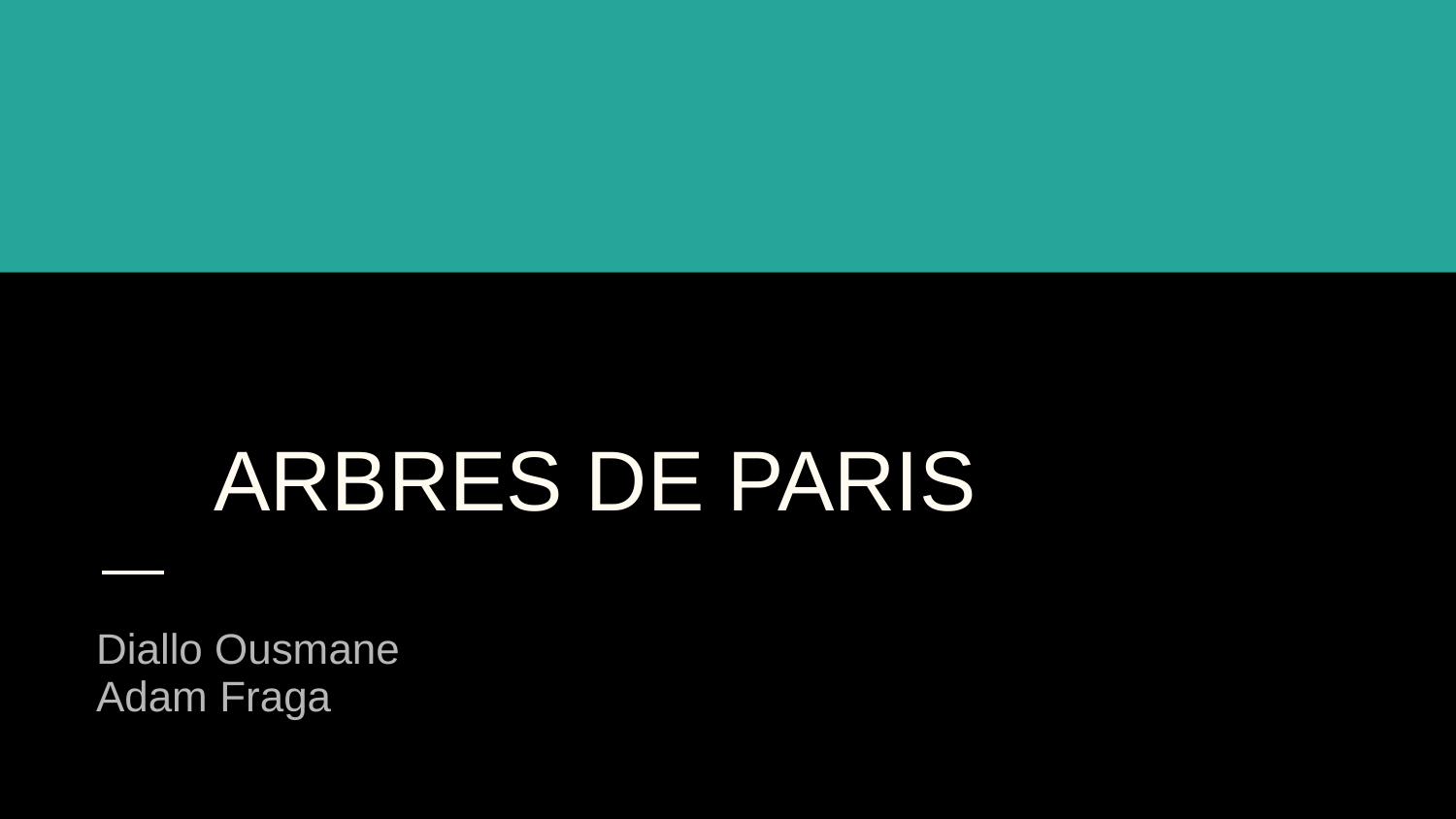

# ARBRES DE PARIS
Diallo Ousmane
Adam Fraga